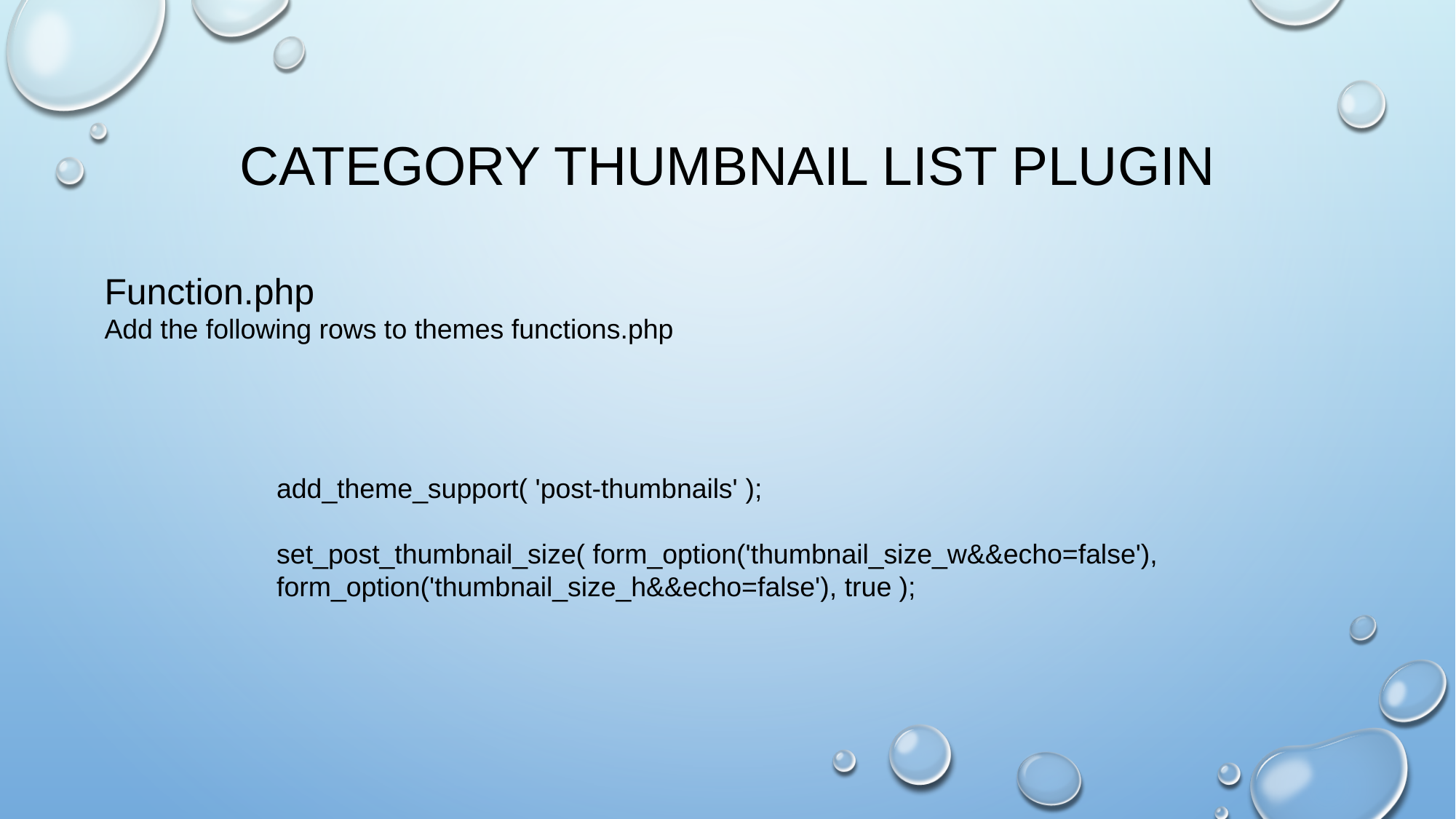

Category thumbnail list plugin
Function.php
Add the following rows to themes functions.php

add_theme_support( 'post-thumbnails' );

set_post_thumbnail_size( form_option('thumbnail_size_w&&echo=false'), form_option('thumbnail_size_h&&echo=false'), true );